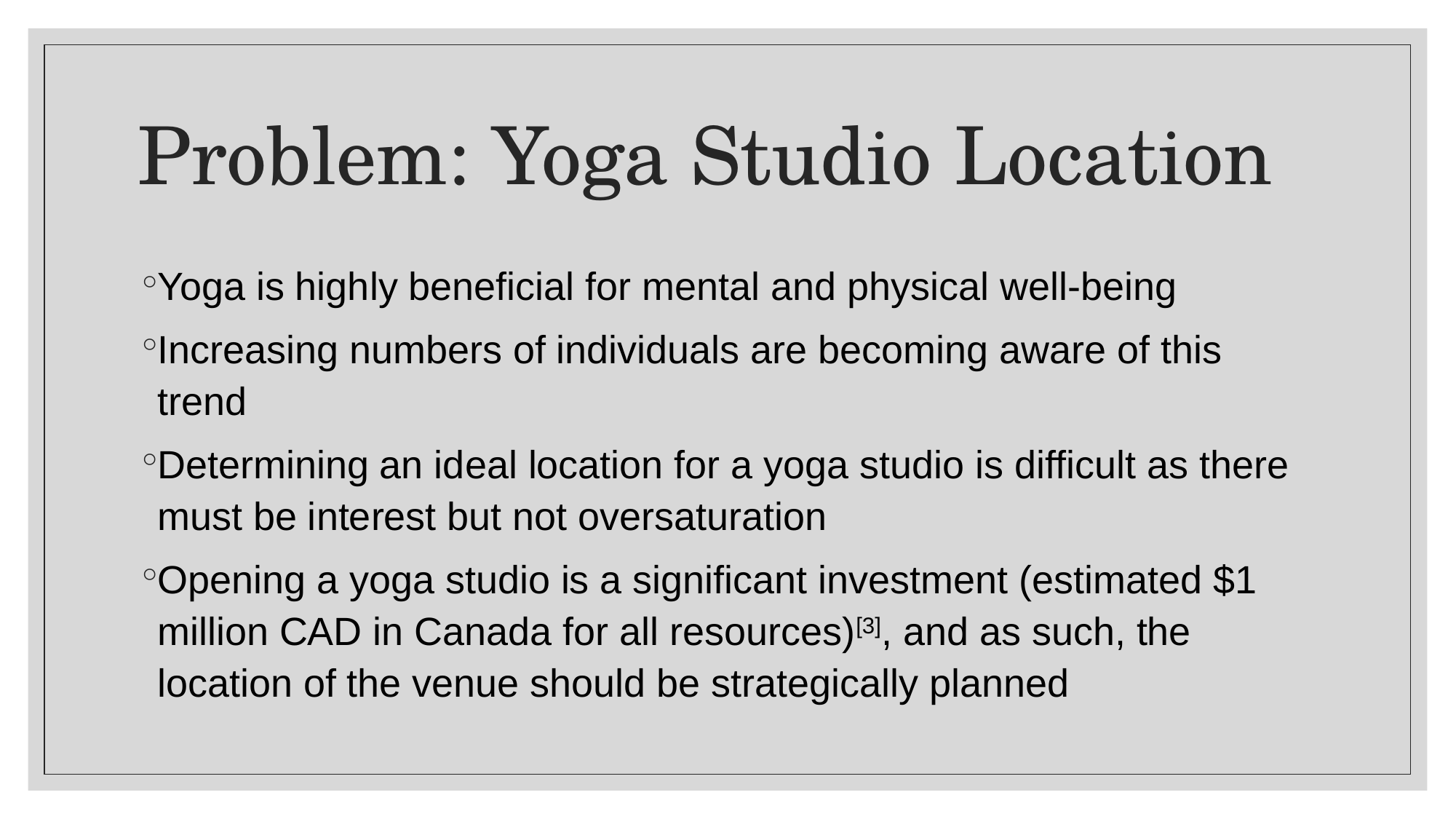

# Problem: Yoga Studio Location
Yoga is highly beneficial for mental and physical well-being
Increasing numbers of individuals are becoming aware of this trend
Determining an ideal location for a yoga studio is difficult as there must be interest but not oversaturation
Opening a yoga studio is a significant investment (estimated $1 million CAD in Canada for all resources)[3], and as such, the location of the venue should be strategically planned